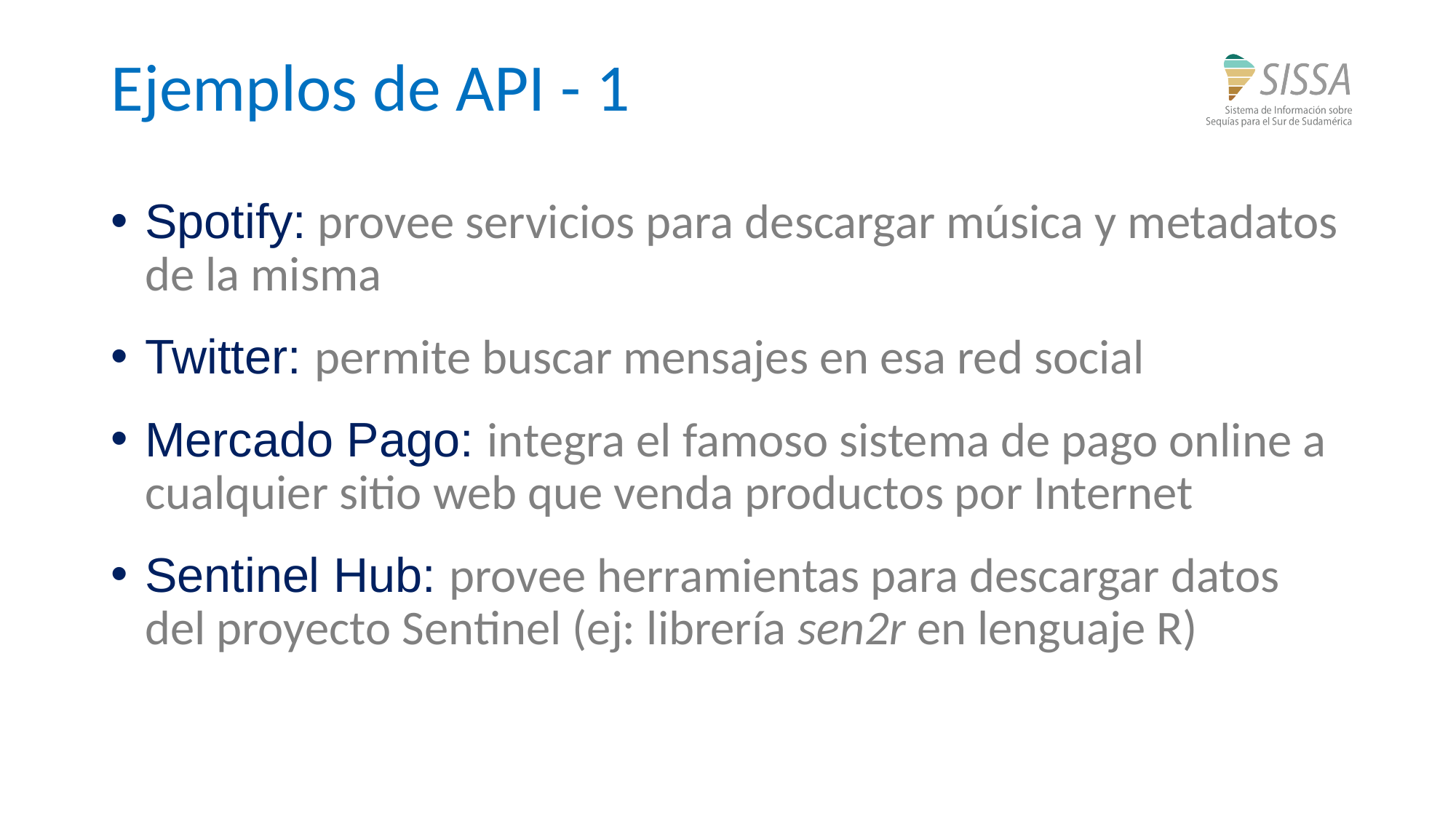

# Ejemplos de API - 1
Spotify: provee servicios para descargar música y metadatos de la misma
Twitter: permite buscar mensajes en esa red social
Mercado Pago: integra el famoso sistema de pago online a cualquier sitio web que venda productos por Internet
Sentinel Hub: provee herramientas para descargar datos del proyecto Sentinel (ej: librería sen2r en lenguaje R)